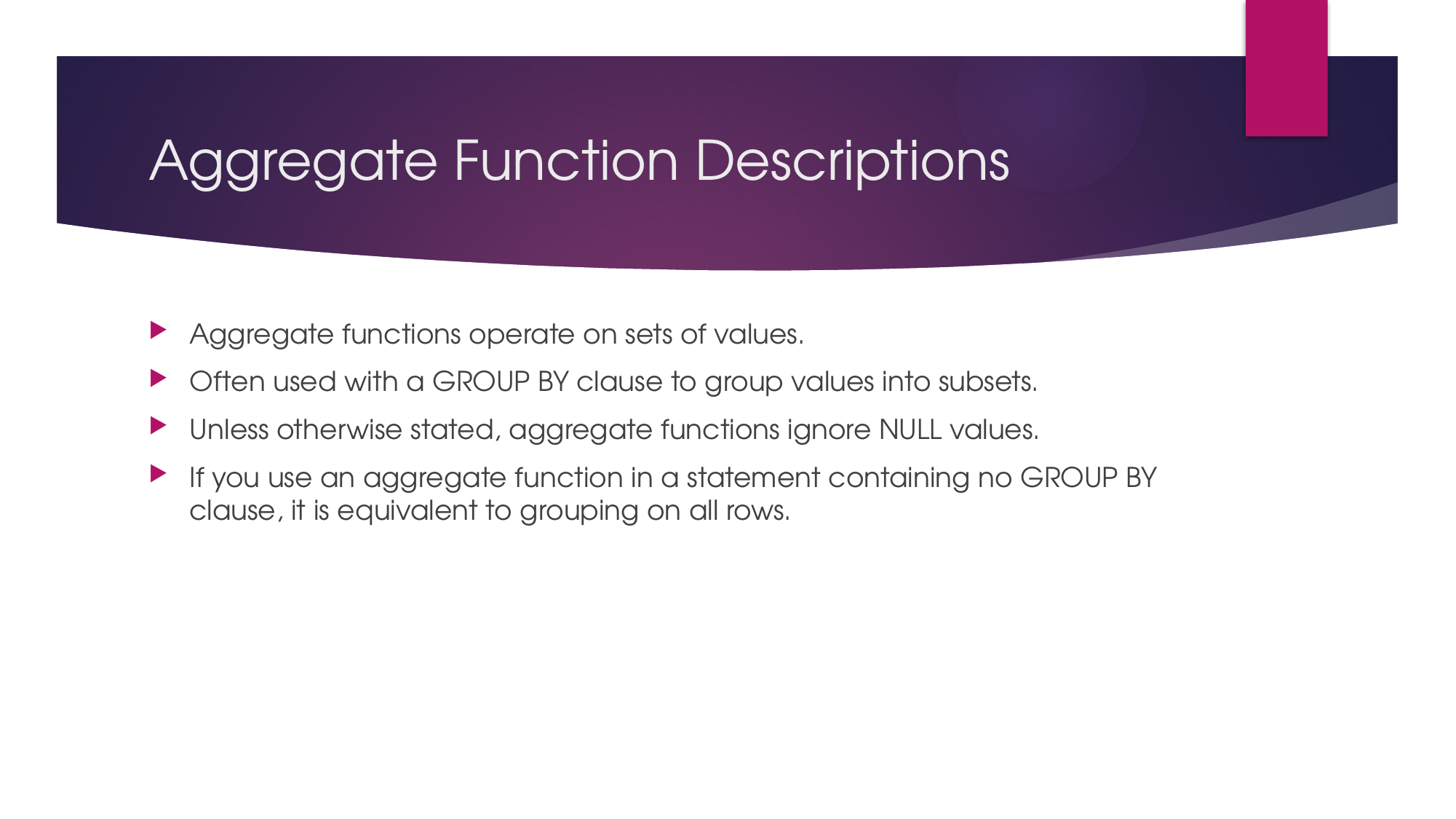

# Aggregate Function Descriptions
Aggregate functions operate on sets of values.
Often used with a GROUP BY clause to group values into subsets.
Unless otherwise stated, aggregate functions ignore NULL values.
If you use an aggregate function in a statement containing no GROUP BY clause, it is equivalent to grouping on all rows.